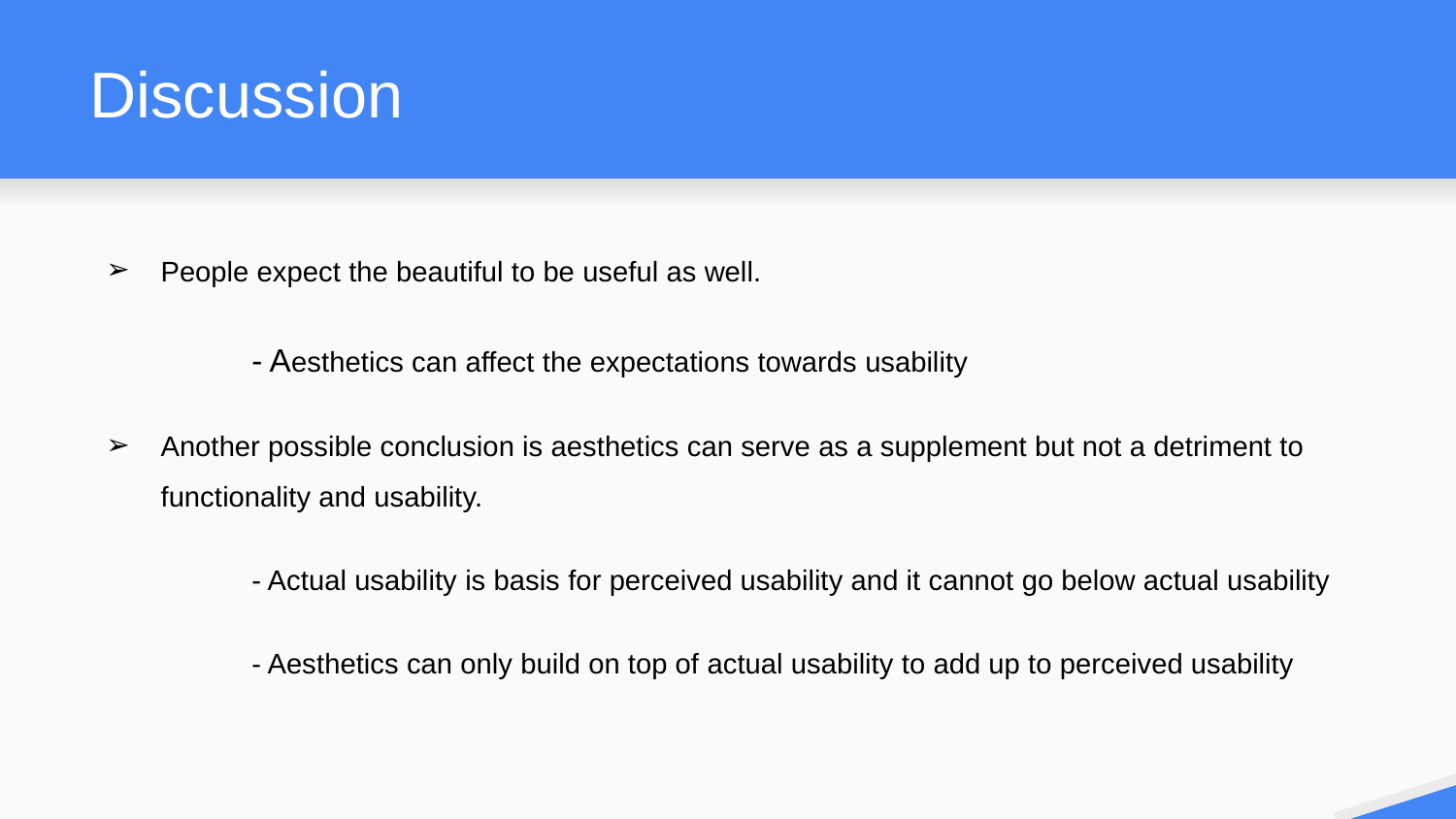

# Discussion
People expect the beautiful to be useful as well.
	- Aesthetics can affect the expectations towards usability
Another possible conclusion is aesthetics can serve as a supplement but not a detriment to functionality and usability.
	- Actual usability is basis for perceived usability and it cannot go below actual usability
	- Aesthetics can only build on top of actual usability to add up to perceived usability